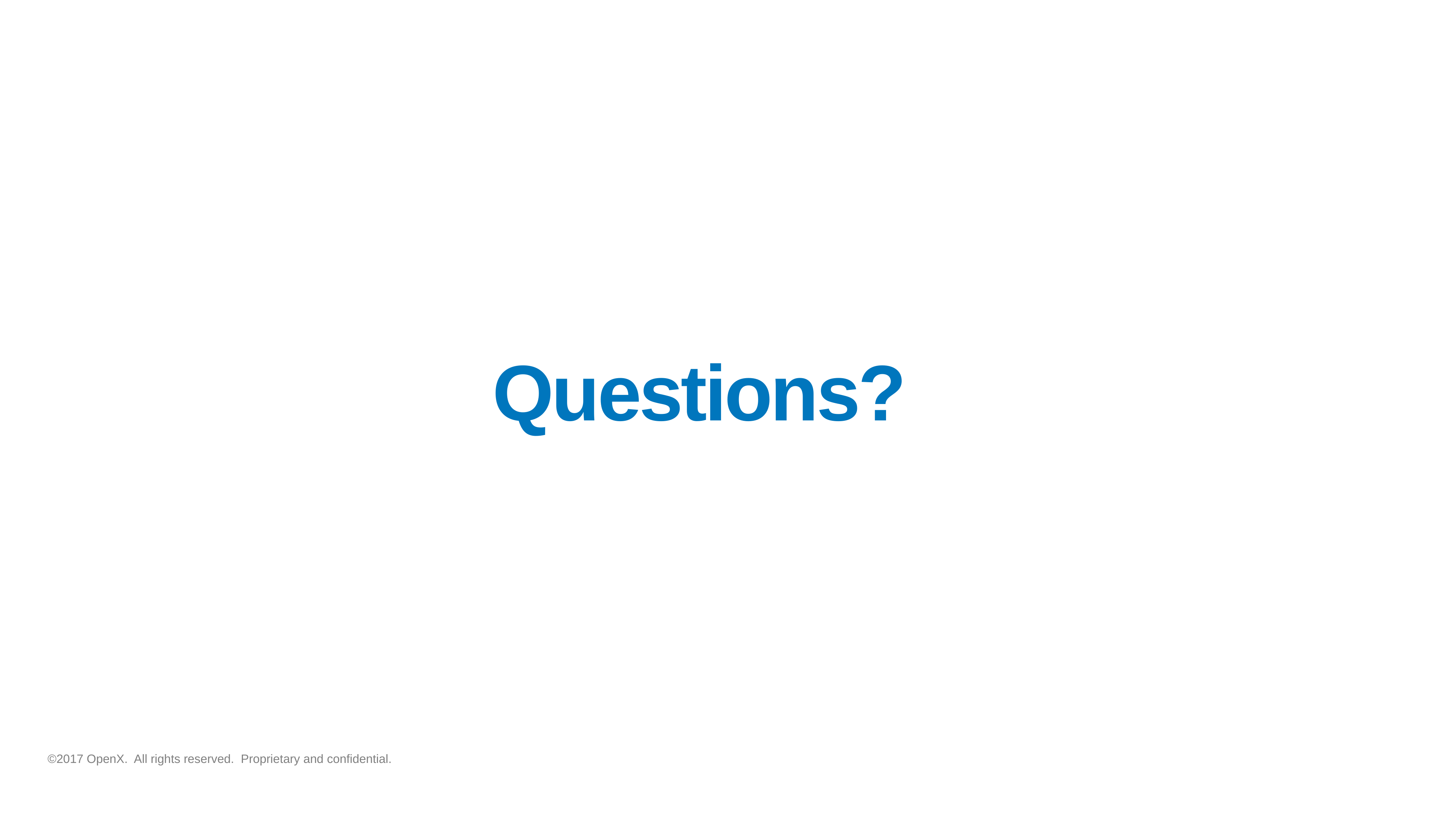

# Questions?
©2017 OpenX.  All rights reserved.  Proprietary and confidential.